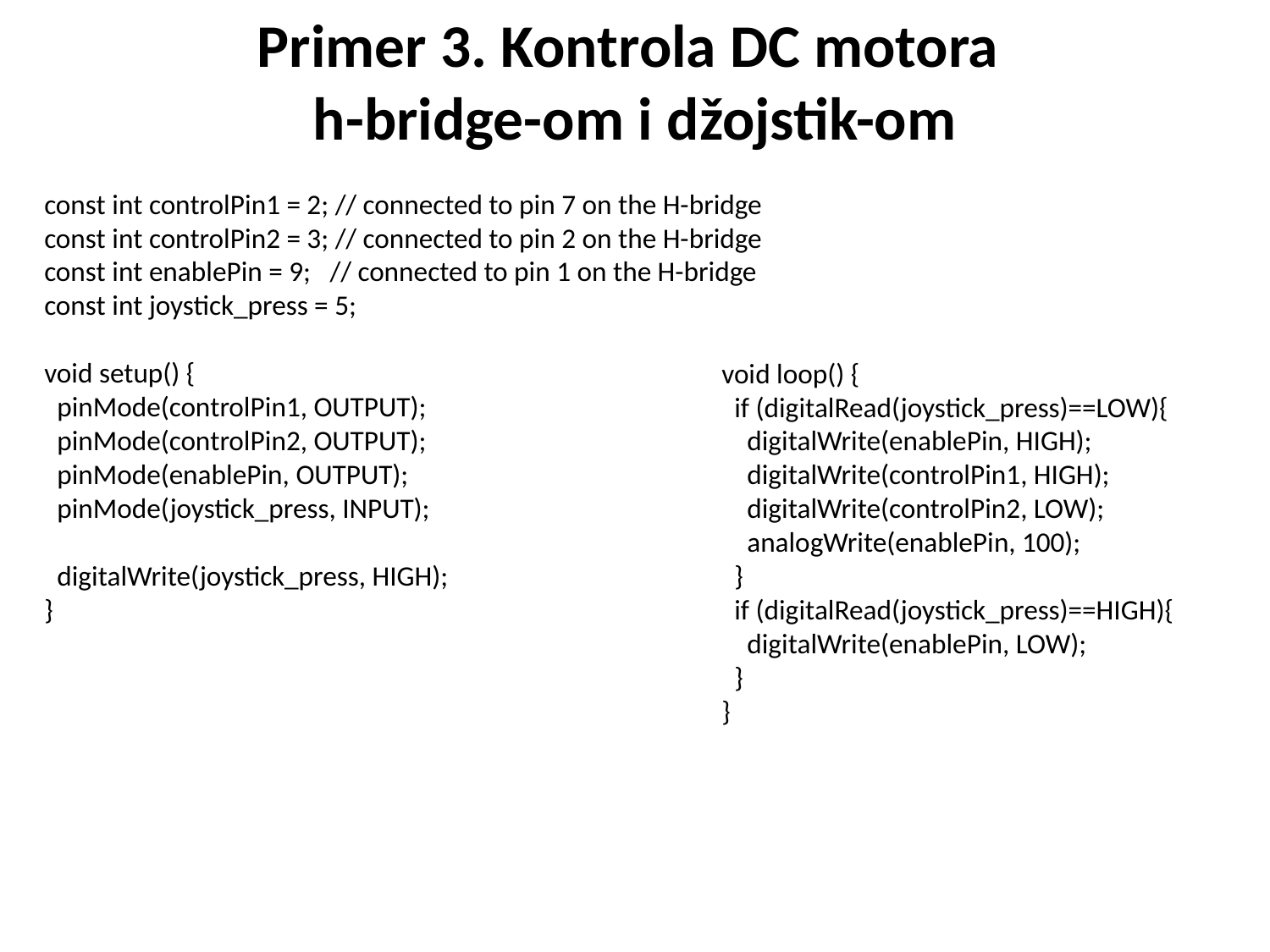

# Primer 3. Kontrola DC motora h-bridge-om i džojstik-om
const int controlPin1 = 2; // connected to pin 7 on the H-bridge
const int controlPin2 = 3; // connected to pin 2 on the H-bridge
const int enablePin = 9;   // connected to pin 1 on the H-bridge
const int joystick_press = 5;

void setup() {
  pinMode(controlPin1, OUTPUT);
  pinMode(controlPin2, OUTPUT);
  pinMode(enablePin, OUTPUT);
  pinMode(joystick_press, INPUT);

  digitalWrite(joystick_press, HIGH);
}
void loop() {
  if (digitalRead(joystick_press)==LOW){
    digitalWrite(enablePin, HIGH);
    digitalWrite(controlPin1, HIGH);
    digitalWrite(controlPin2, LOW);
    analogWrite(enablePin, 100);
  }
  if (digitalRead(joystick_press)==HIGH){
    digitalWrite(enablePin, LOW);
  }
}